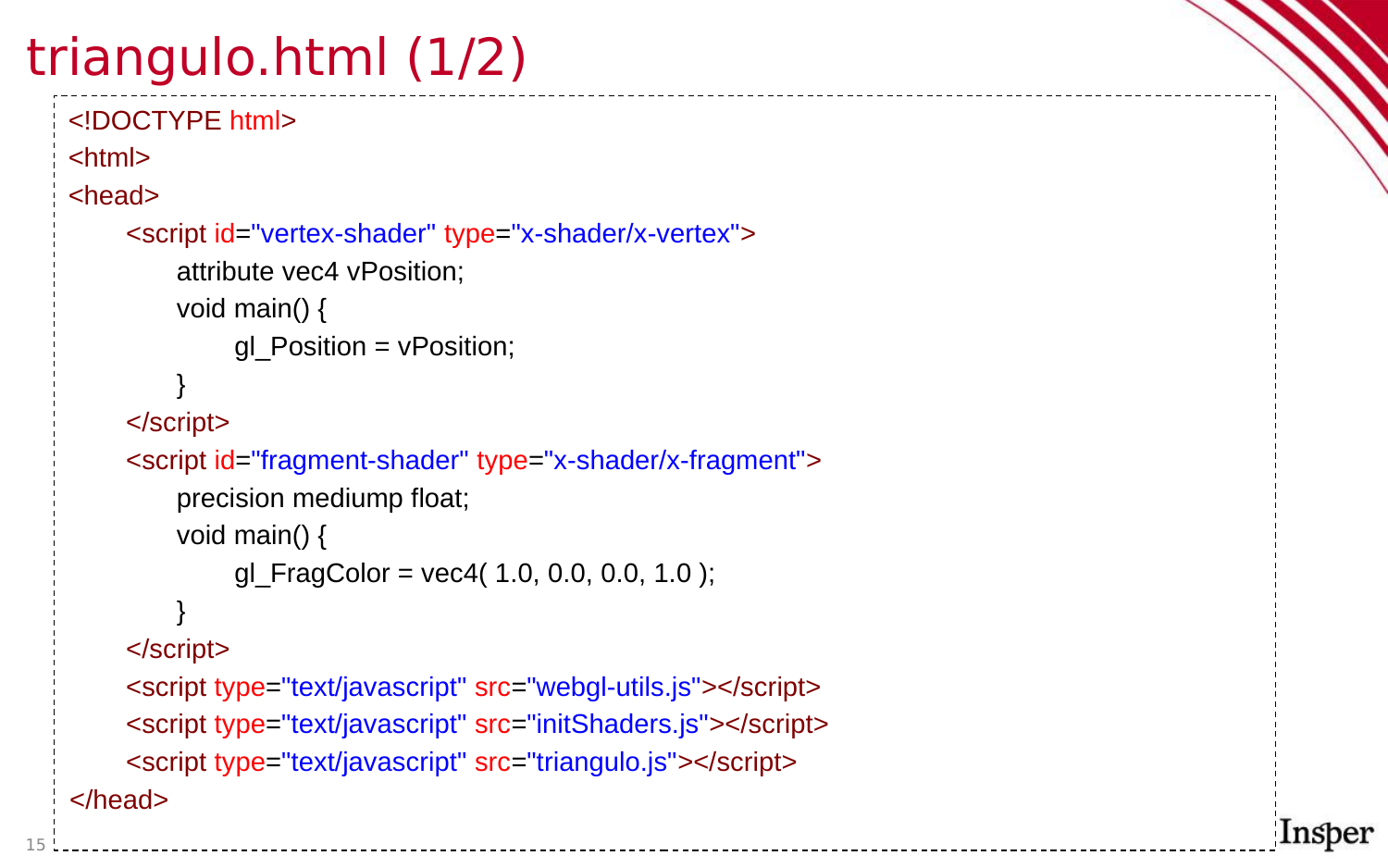

# triangulo.html (1/2)
<!DOCTYPE html>
<html>
<head>
<script id="vertex-shader" type="x-shader/x-vertex">
attribute vec4 vPosition;
void main() {
gl_Position = vPosition;
}
</script>
<script id="fragment-shader" type="x-shader/x-fragment">
precision mediump float;
void main() {
gl_FragColor = vec4( 1.0, 0.0, 0.0, 1.0 );
}
</script>
<script type="text/javascript" src="webgl-utils.js"></script>
<script type="text/javascript" src="initShaders.js"></script>
<script type="text/javascript" src="triangulo.js"></script>
</head>
15